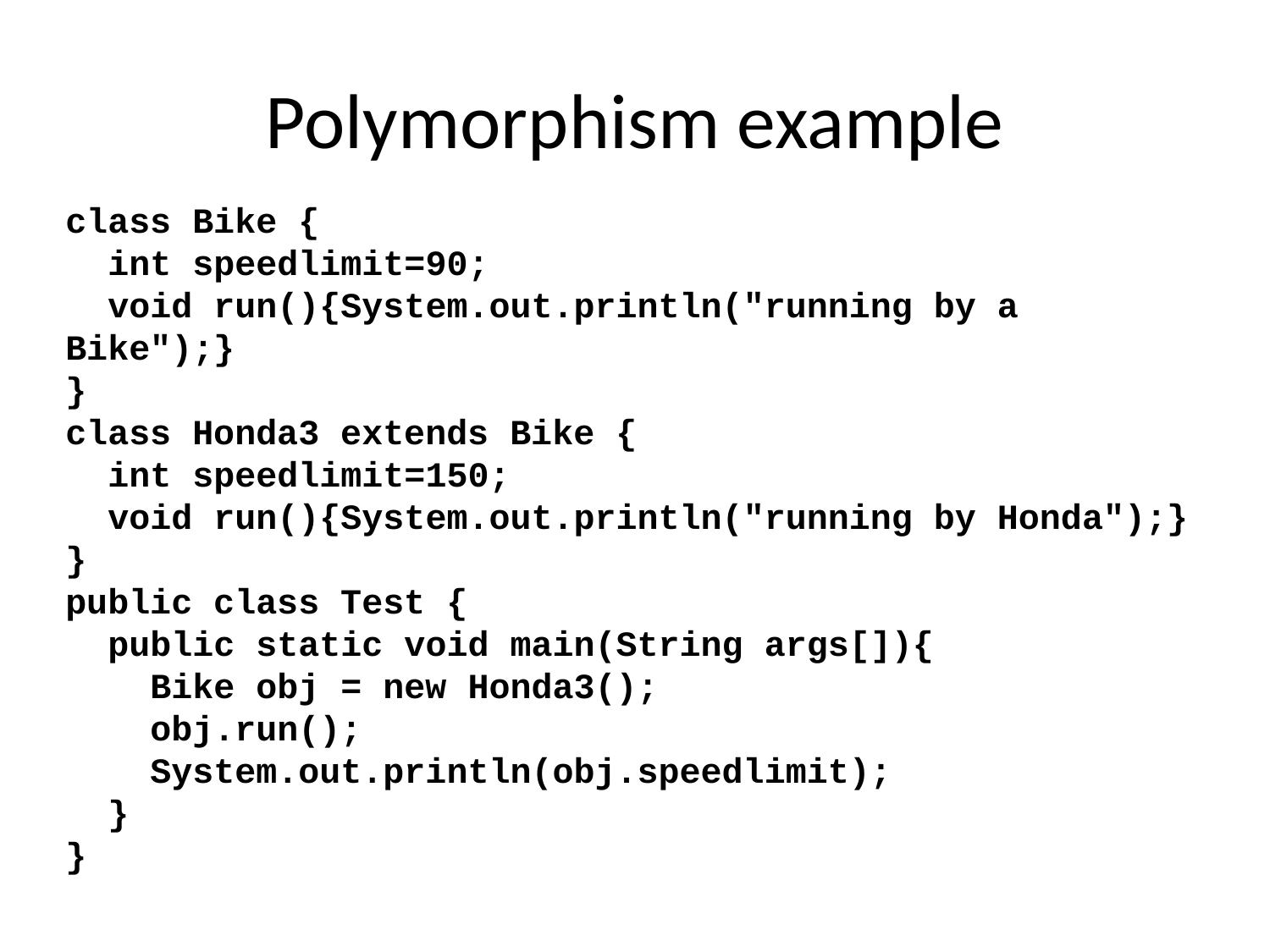

# Polymorphism example
class Bike {
  int speedlimit=90;
  void run(){System.out.println("running by a Bike");}
}
class Honda3 extends Bike {
  int speedlimit=150;
  void run(){System.out.println("running by Honda");}
}
public class Test {
  public static void main(String args[]){
    Bike obj = new Honda3();
    obj.run();
    System.out.println(obj.speedlimit);
  }
}